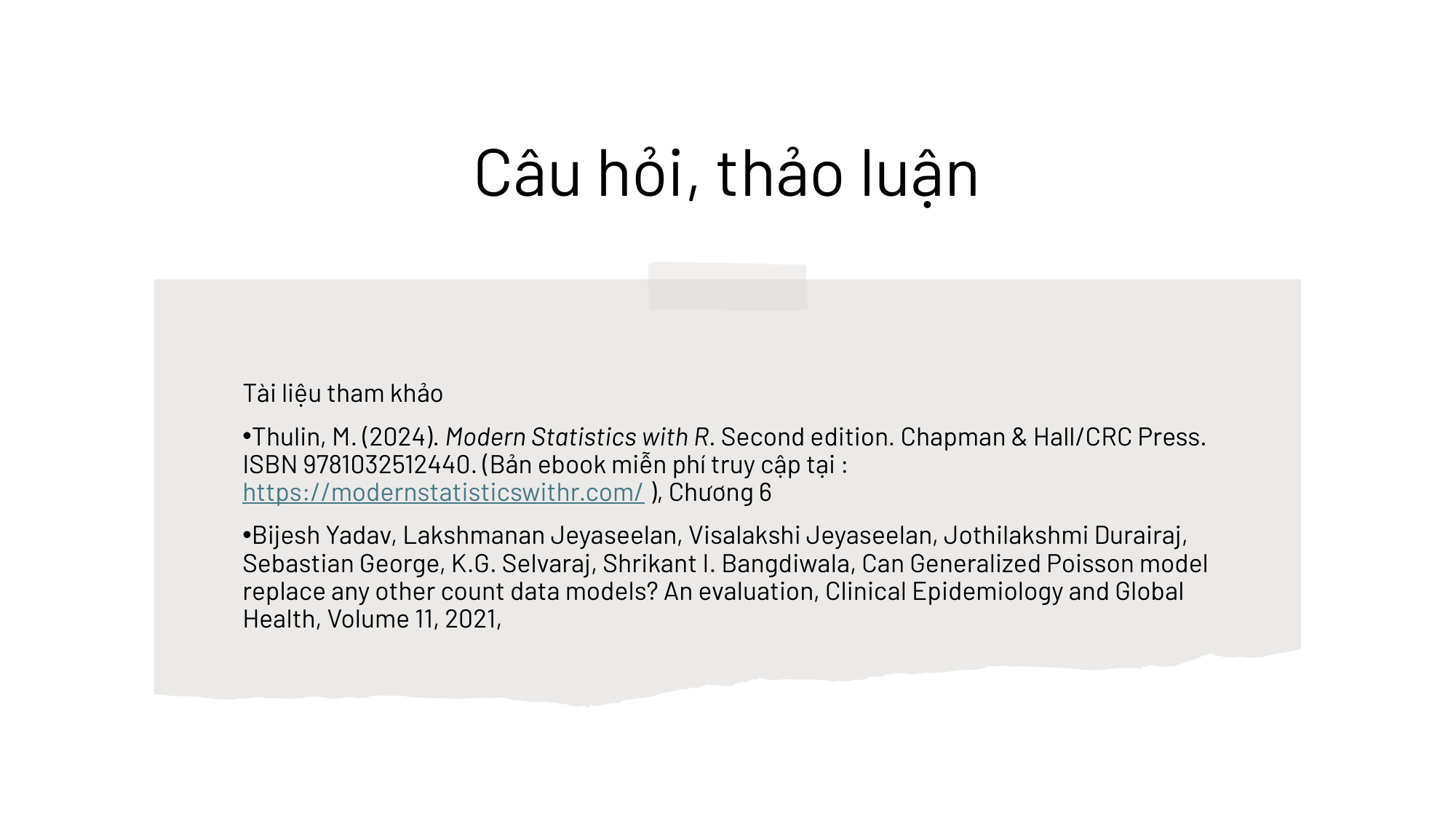

# Câu hỏi, thảo luận

Tài liệu tham khảo
Thulin, M. (2024). Modern Statistics with R. Second edition. Chapman & Hall/CRC Press. ISBN 9781032512440. (Bản ebook miễn phí truy cập tại : https://modernstatisticswithr.com/ ), Chương 6
Bijesh Yadav, Lakshmanan Jeyaseelan, Visalakshi Jeyaseelan, Jothilakshmi Durairaj, Sebastian George, K.G. Selvaraj, Shrikant I. Bangdiwala, Can Generalized Poisson model replace any other count data models? An evaluation, Clinical Epidemiology and Global Health, Volume 11, 2021,